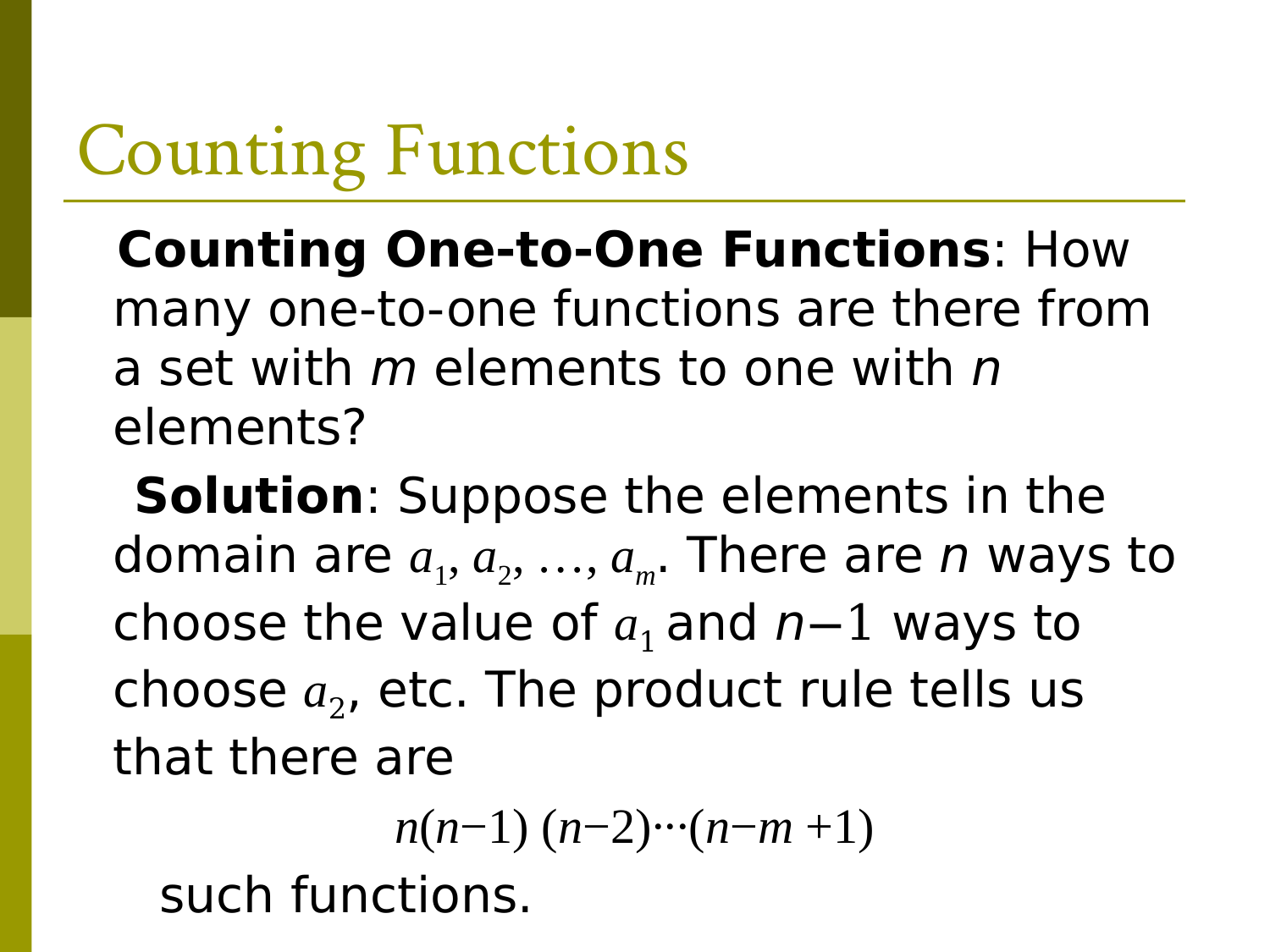

# Counting Functions
   Counting One-to-One Functions: How many one-to-one functions are there from a set with m elements to one with n elements?
    Solution: Suppose the elements in the domain are a1, a2, …, am. There are n ways to choose the value of a1 and n−1 ways to choose a2, etc. The product rule tells us that there are
                     n(n−1) (n−2)∙∙∙(n−m +1)
      such functions.